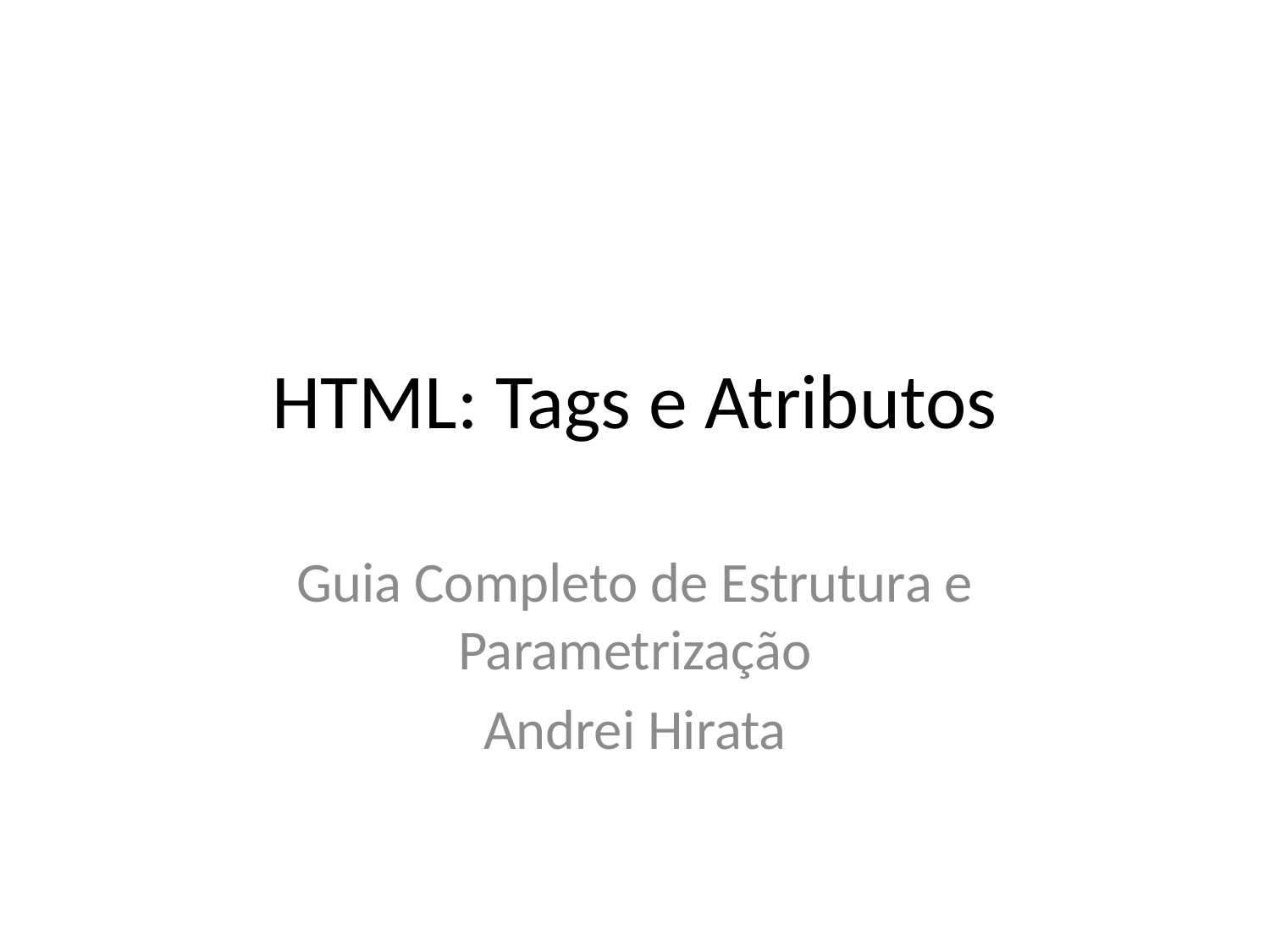

# HTML: Tags e Atributos
Guia Completo de Estrutura e Parametrização
Andrei Hirata